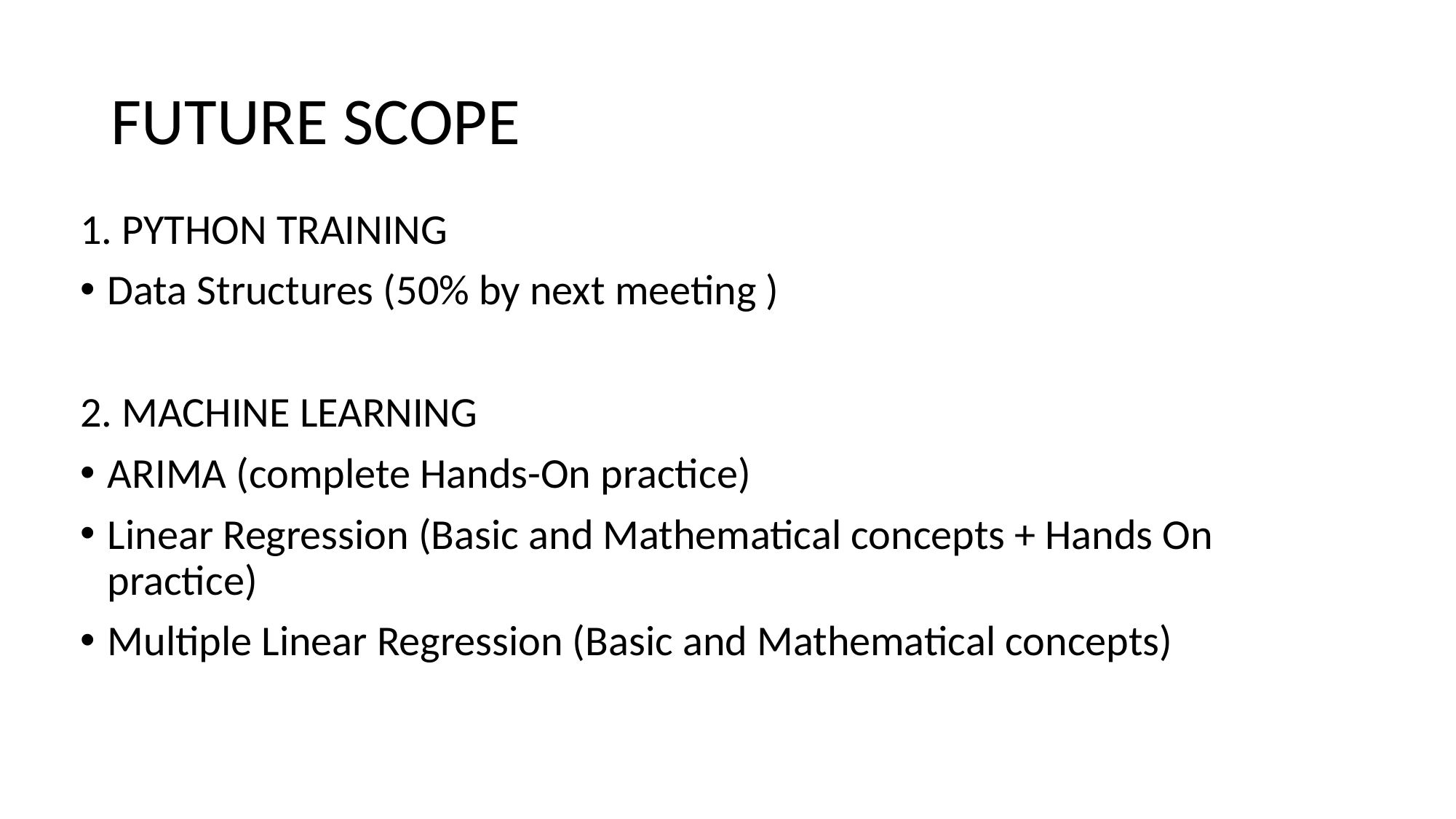

# FUTURE SCOPE
1. PYTHON TRAINING
Data Structures (50% by next meeting )

2. MACHINE LEARNING
ARIMA (complete Hands-On practice)
Linear Regression (Basic and Mathematical concepts + Hands On practice)
Multiple Linear Regression (Basic and Mathematical concepts)